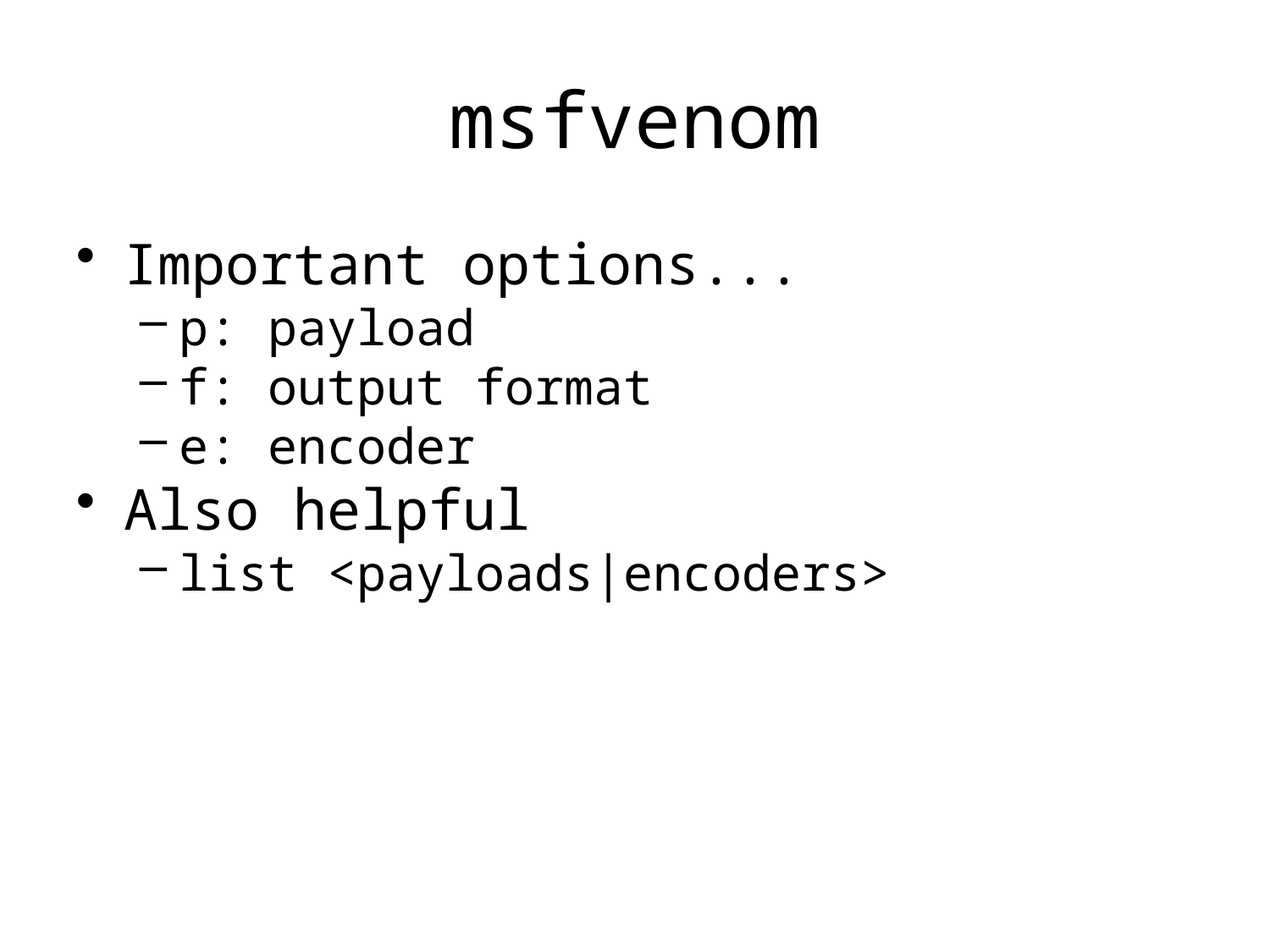

# msfvenom
Important options...
p: payload
f: output format
e: encoder
Also helpful
list <payloads|encoders>